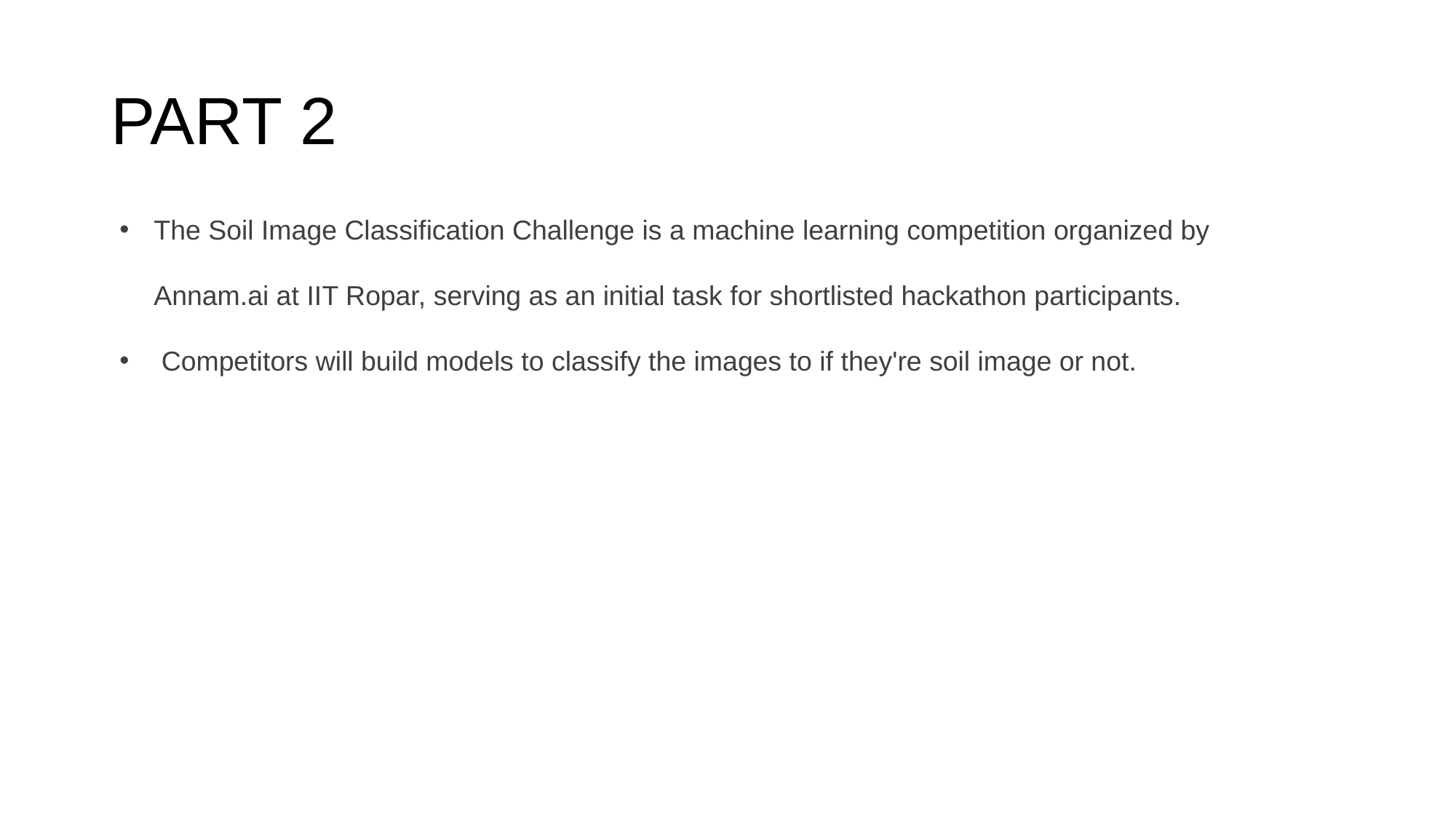

# PART 2
The Soil Image Classification Challenge is a machine learning competition organized by Annam.ai at IIT Ropar, serving as an initial task for shortlisted hackathon participants.
 Competitors will build models to classify the images to if they're soil image or not.